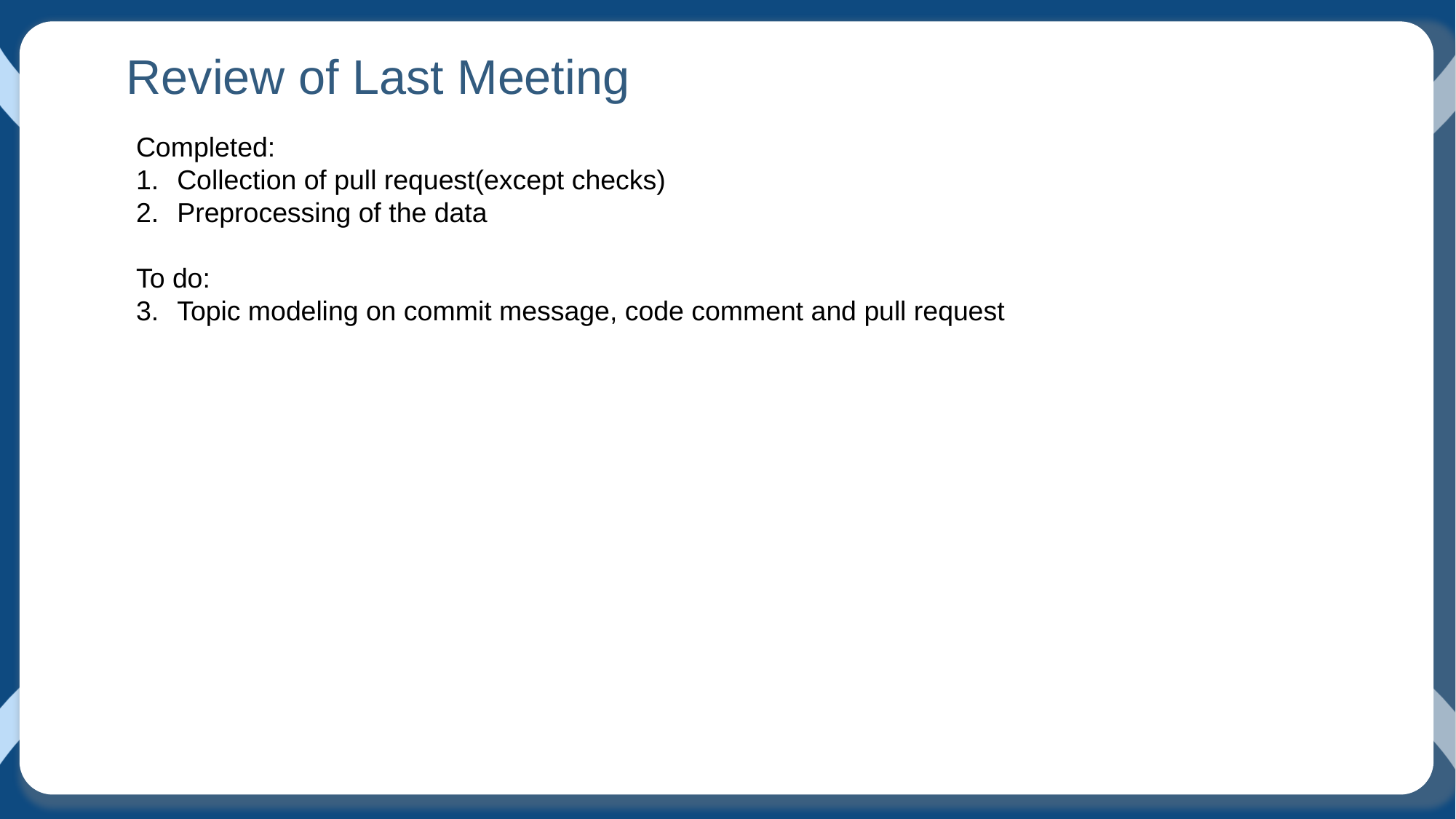

Review of Last Meeting
Completed:
Collection of pull request(except checks)
Preprocessing of the data

To do:
Topic modeling on commit message, code comment and pull request